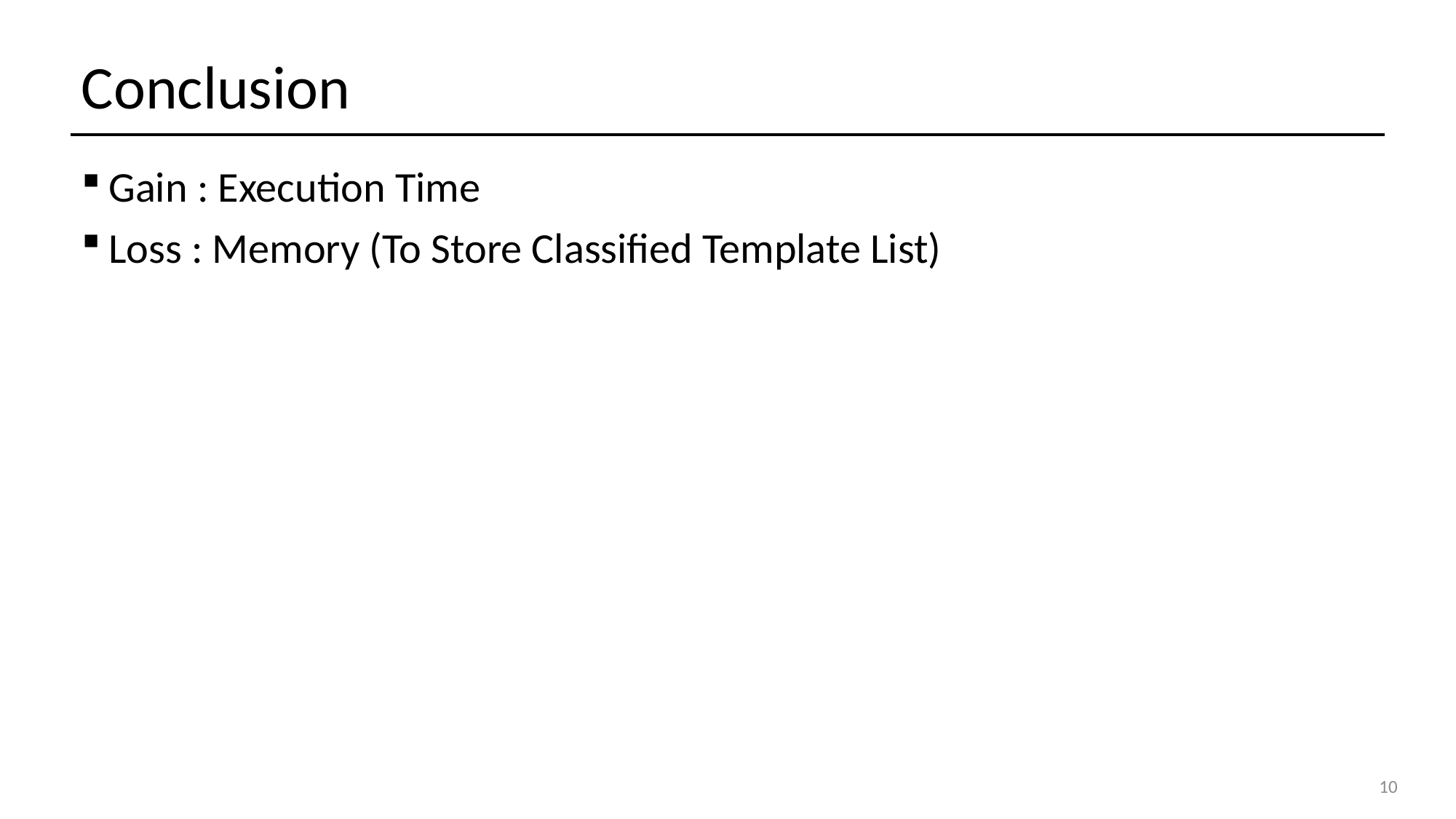

# Conclusion
Gain : Execution Time
Loss : Memory (To Store Classified Template List)